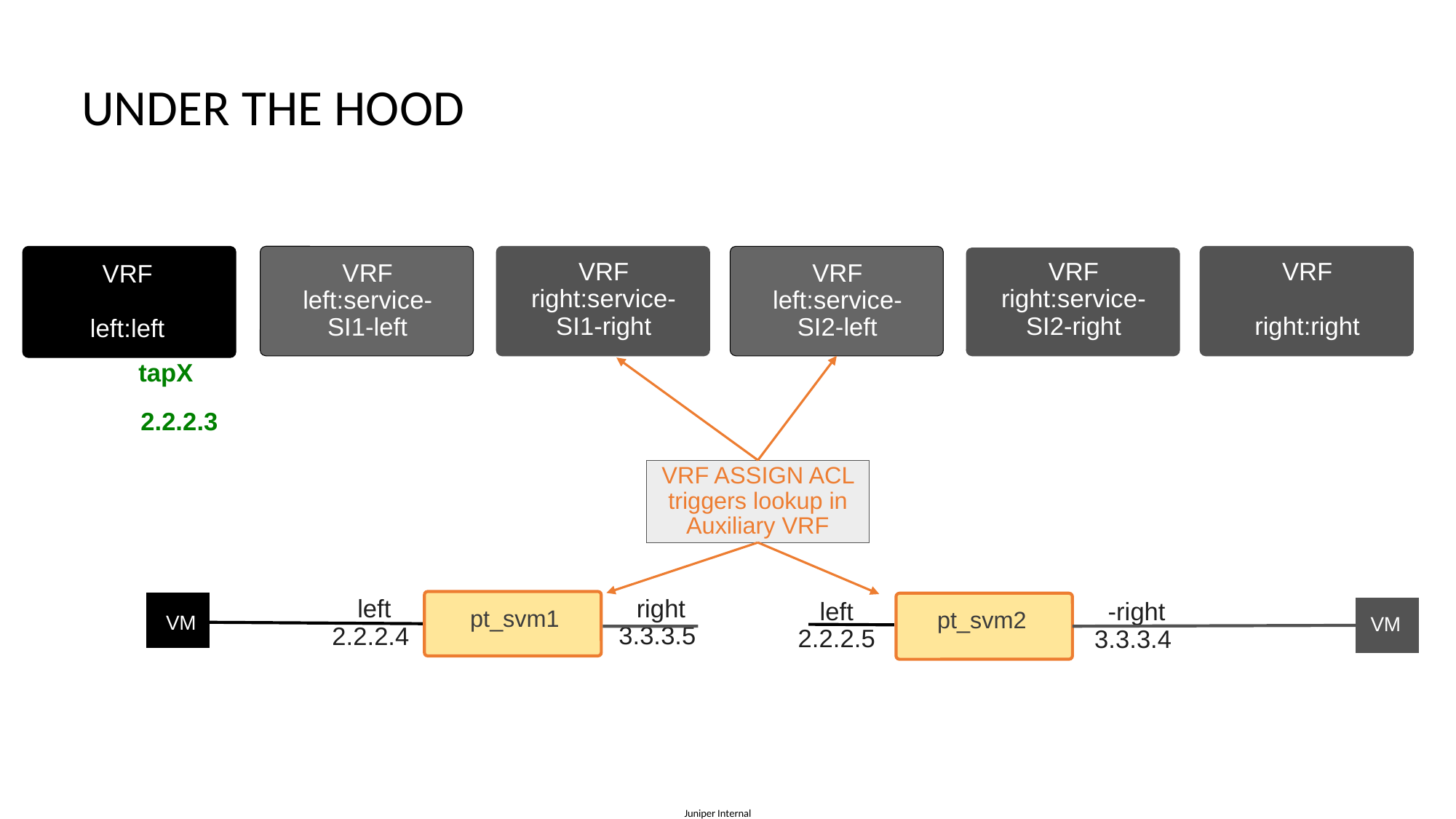

# UNDER THE HOOD

VRF
right:service-SI1-right
VRF
right:service-SI2-right
VRF

right:right
VRF
left:service-SI1-left
VRF
left:service-SI2-left
VRF

left:left
tapX
2.2.2.3
VRF ASSIGN ACL triggers lookup in Auxiliary VRF
VM

 right
3.3.3.5
 left
2.2.2.4
left
2.2.2.5
 -right
3.3.3.4

pt_svm1
pt_svm2
VM
VM